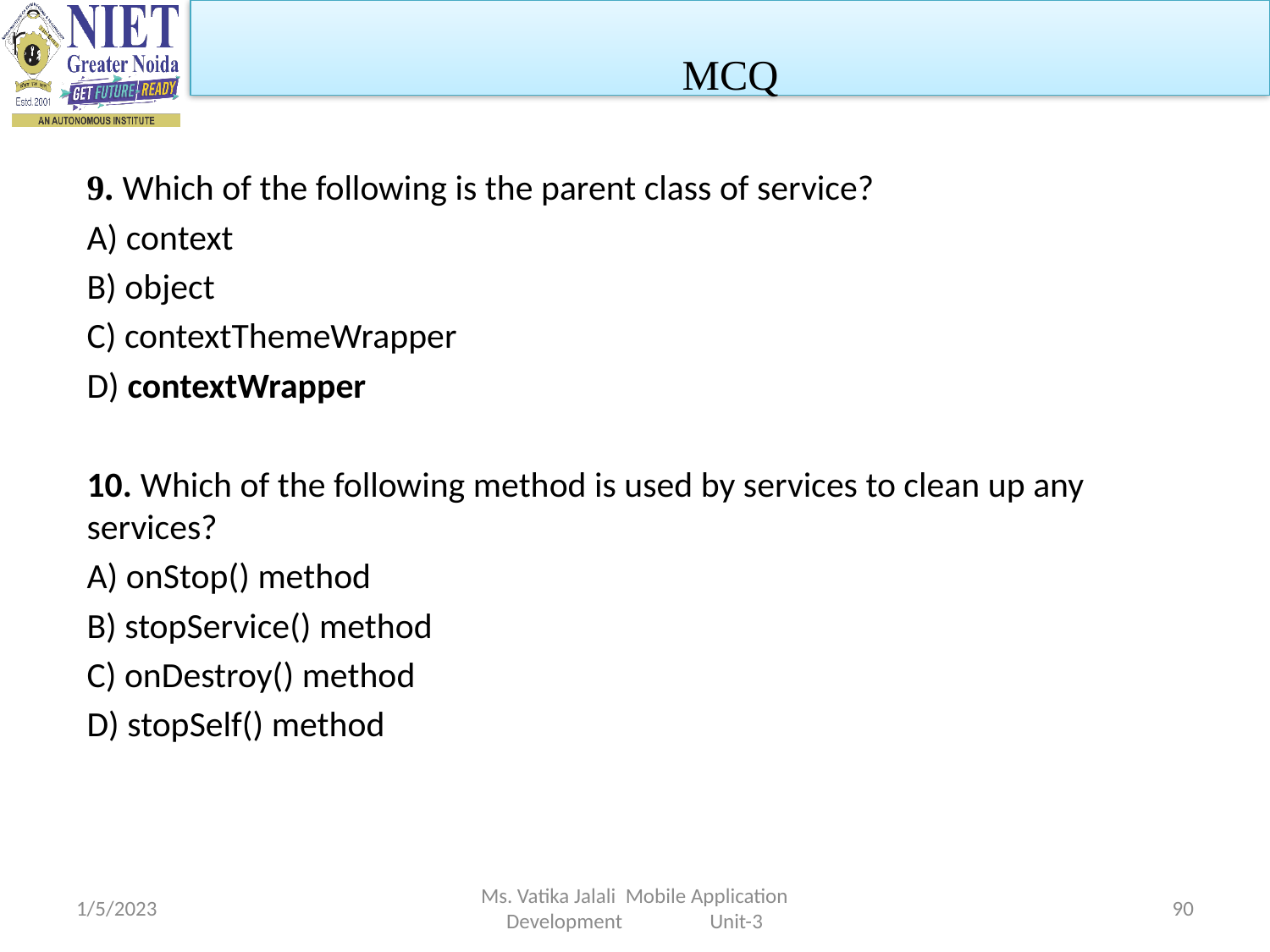

MCQ
9. Which of the following is the parent class of service?
A) context
B) object
C) contextThemeWrapper
D) contextWrapper

10. Which of the following method is used by services to clean up any services?
A) onStop() method
B) stopService() method
C) onDestroy() method
D) stopSelf() method

1/5/2023
Ms. Vatika Jalali  Mobile Application Development                  Unit-3
90